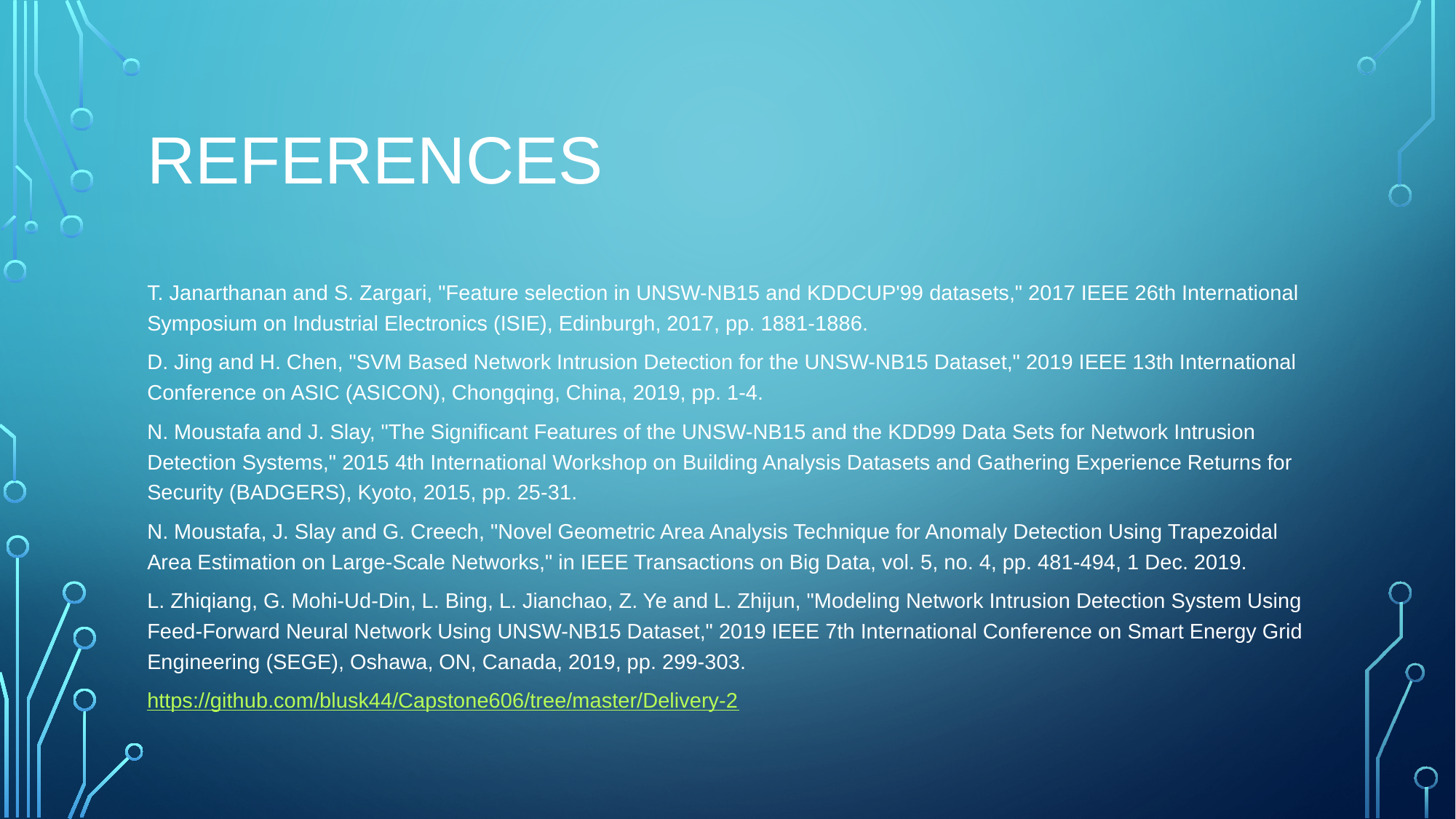

# References
T. Janarthanan and S. Zargari, "Feature selection in UNSW-NB15 and KDDCUP'99 datasets," 2017 IEEE 26th International Symposium on Industrial Electronics (ISIE), Edinburgh, 2017, pp. 1881-1886.
D. Jing and H. Chen, "SVM Based Network Intrusion Detection for the UNSW-NB15 Dataset," 2019 IEEE 13th International Conference on ASIC (ASICON), Chongqing, China, 2019, pp. 1-4.
N. Moustafa and J. Slay, "The Significant Features of the UNSW-NB15 and the KDD99 Data Sets for Network Intrusion Detection Systems," 2015 4th International Workshop on Building Analysis Datasets and Gathering Experience Returns for Security (BADGERS), Kyoto, 2015, pp. 25-31.
N. Moustafa, J. Slay and G. Creech, "Novel Geometric Area Analysis Technique for Anomaly Detection Using Trapezoidal Area Estimation on Large-Scale Networks," in IEEE Transactions on Big Data, vol. 5, no. 4, pp. 481-494, 1 Dec. 2019.
L. Zhiqiang, G. Mohi-Ud-Din, L. Bing, L. Jianchao, Z. Ye and L. Zhijun, "Modeling Network Intrusion Detection System Using Feed-Forward Neural Network Using UNSW-NB15 Dataset," 2019 IEEE 7th International Conference on Smart Energy Grid Engineering (SEGE), Oshawa, ON, Canada, 2019, pp. 299-303.
https://github.com/blusk44/Capstone606/tree/master/Delivery-2